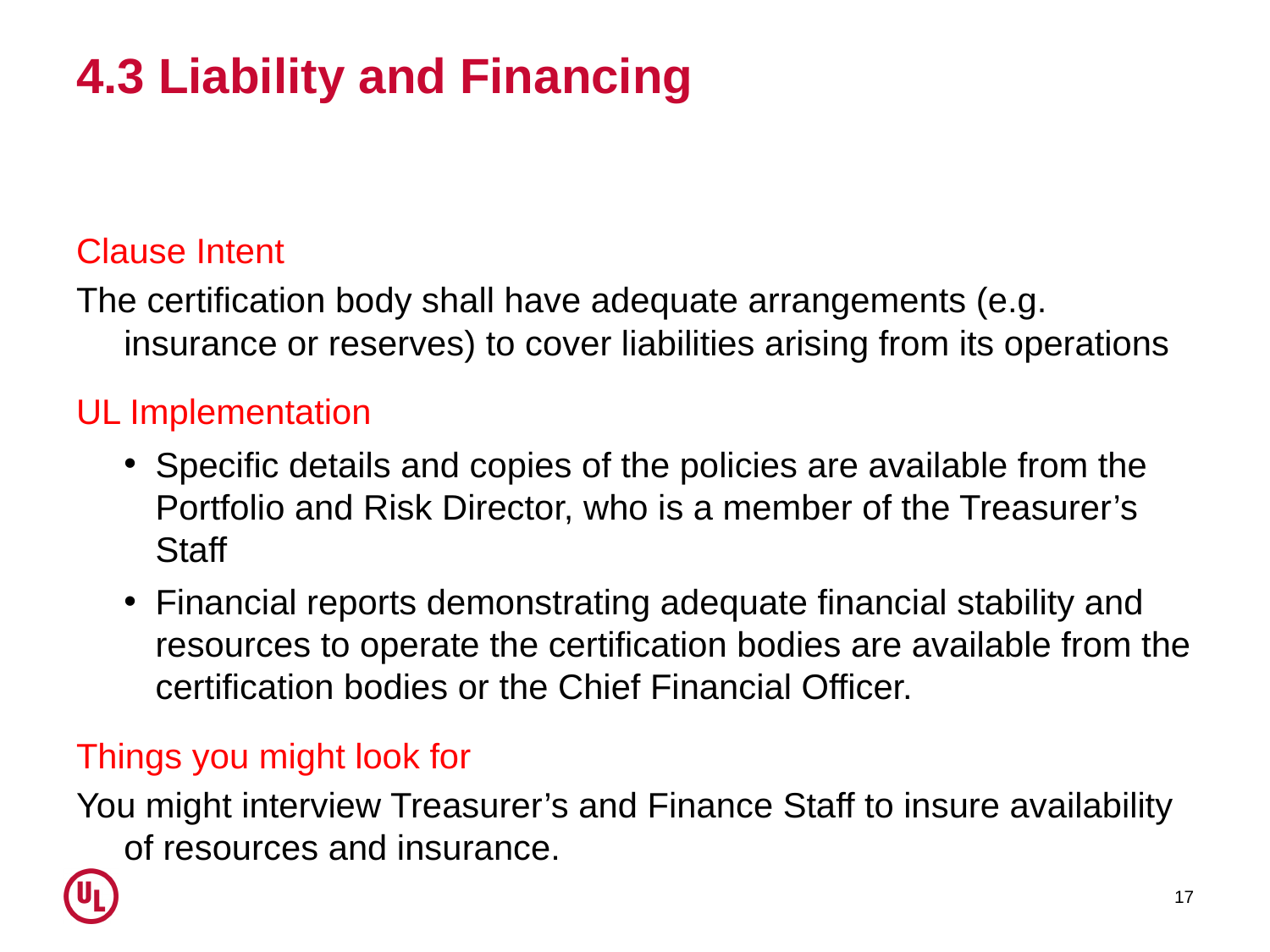

# 4.3 Liability and Financing
Clause Intent
The certification body shall have adequate arrangements (e.g. insurance or reserves) to cover liabilities arising from its operations

UL Implementation
Specific details and copies of the policies are available from the Portfolio and Risk Director, who is a member of the Treasurer’s Staff
Financial reports demonstrating adequate financial stability and resources to operate the certification bodies are available from the certification bodies or the Chief Financial Officer.

Things you might look for
You might interview Treasurer’s and Finance Staff to insure availability of resources and insurance.
17